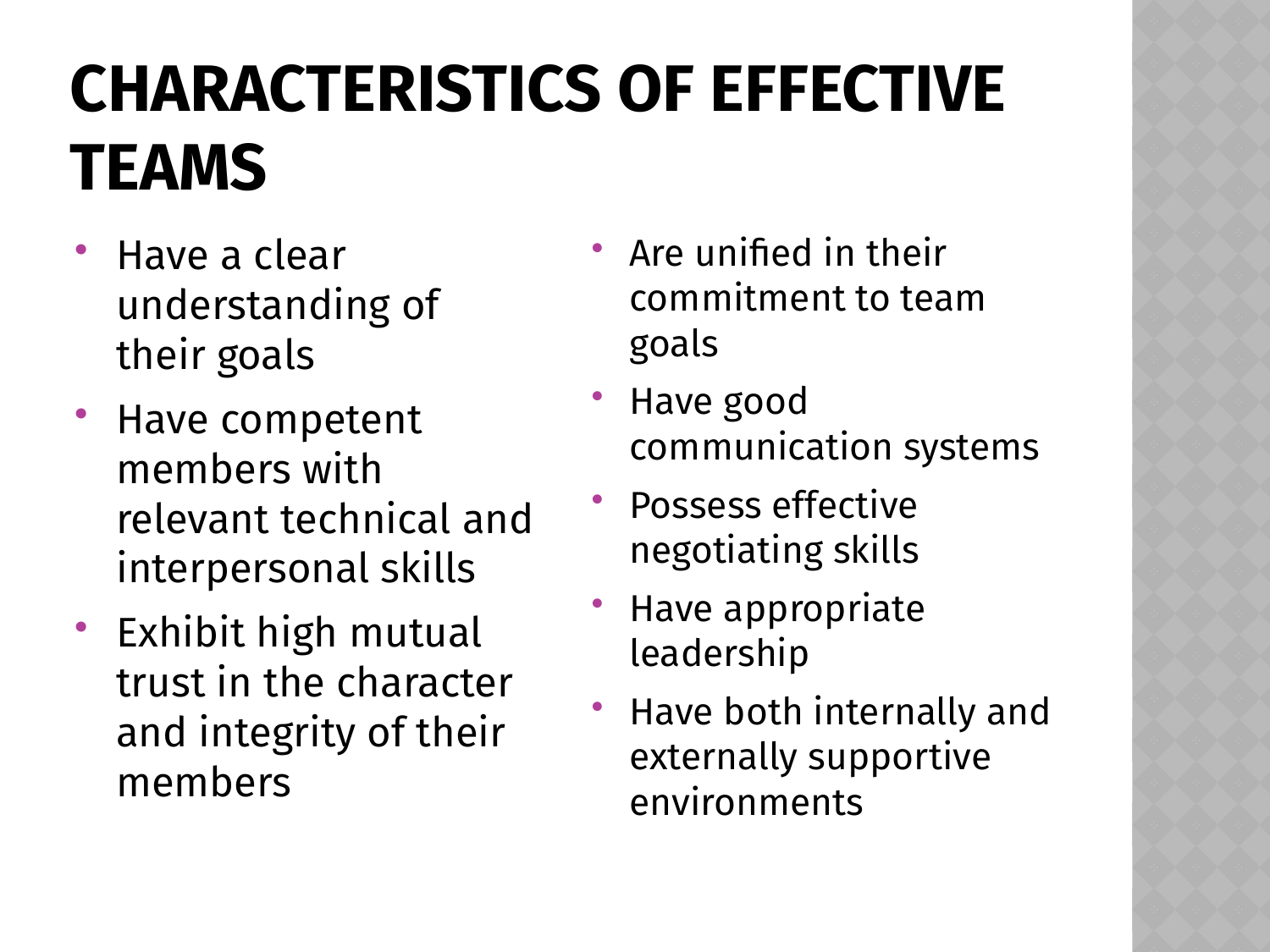

# Characteristics of Effective Teams
Have a clear understanding of their goals
Have competent members with relevant technical and interpersonal skills
Exhibit high mutual trust in the character and integrity of their members

Are unified in their commitment to team goals
Have good communication systems
Possess effective negotiating skills
Have appropriate leadership
Have both internally and externally supportive environments